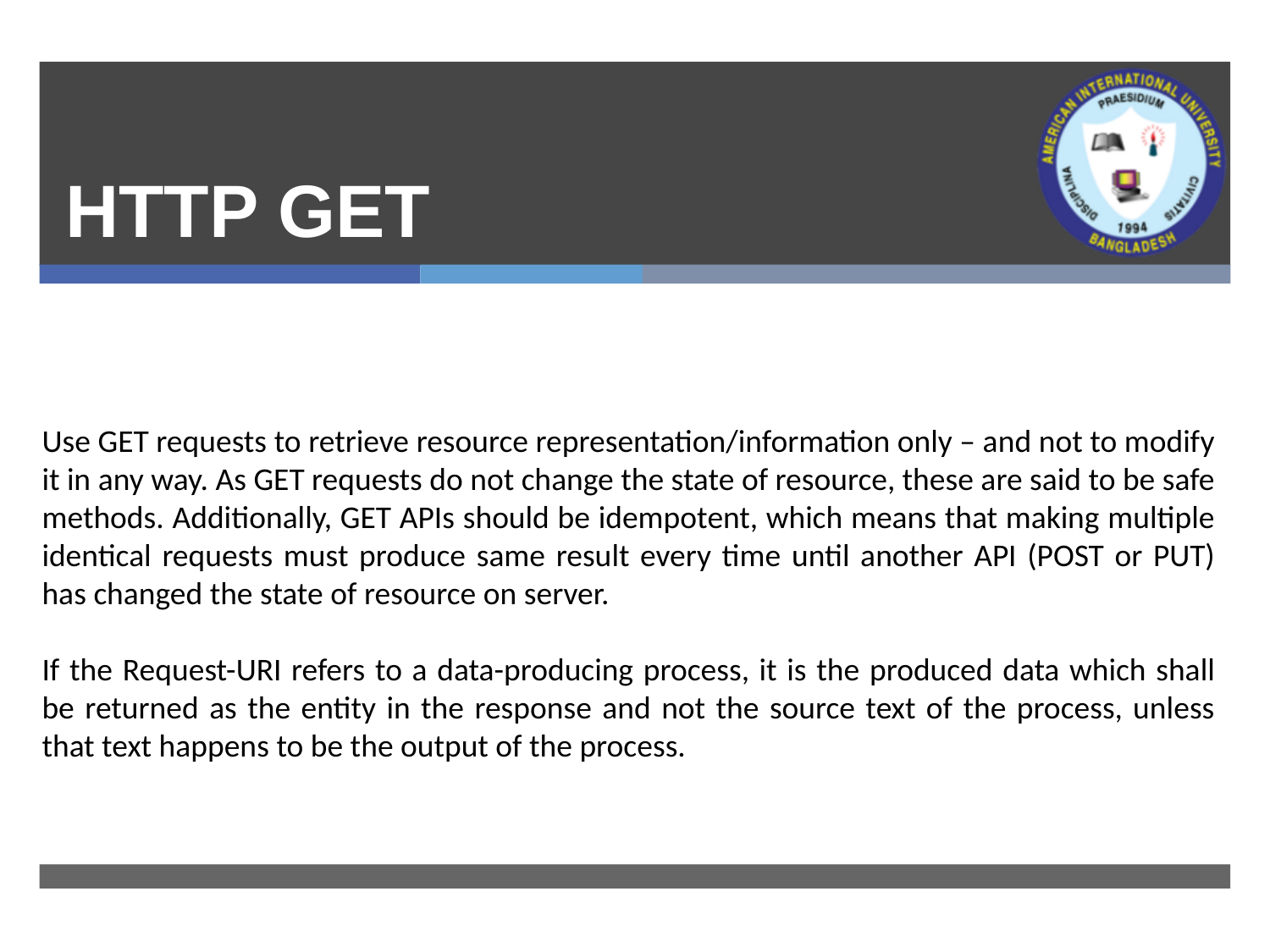

# HTTP GET
Use GET requests to retrieve resource representation/information only – and not to modify it in any way. As GET requests do not change the state of resource, these are said to be safe methods. Additionally, GET APIs should be idempotent, which means that making multiple identical requests must produce same result every time until another API (POST or PUT) has changed the state of resource on server.

If the Request-URI refers to a data-producing process, it is the produced data which shall be returned as the entity in the response and not the source text of the process, unless that text happens to be the output of the process.